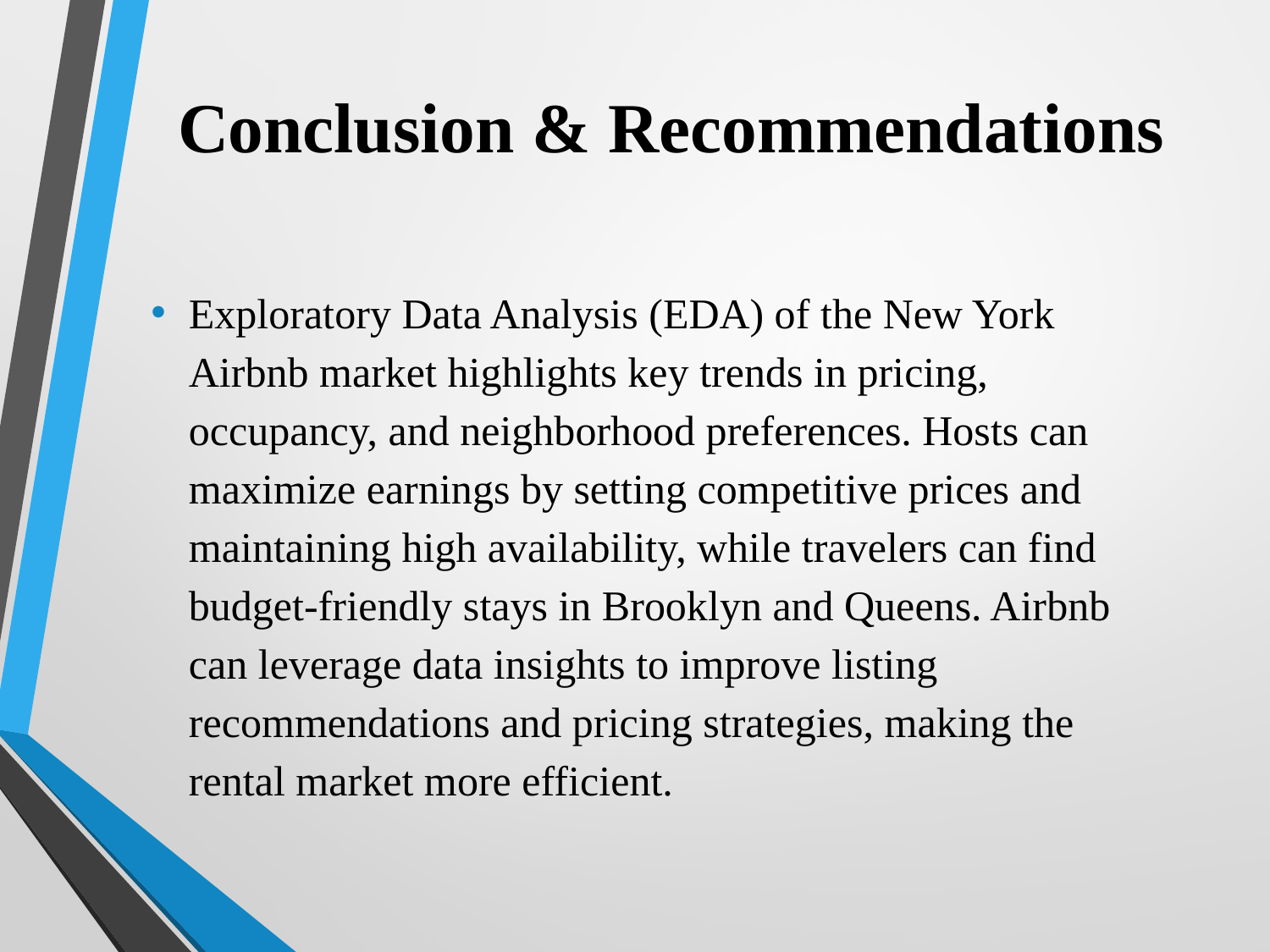

# Conclusion & Recommendations
Exploratory Data Analysis (EDA) of the New York Airbnb market highlights key trends in pricing, occupancy, and neighborhood preferences. Hosts can maximize earnings by setting competitive prices and maintaining high availability, while travelers can find budget-friendly stays in Brooklyn and Queens. Airbnb can leverage data insights to improve listing recommendations and pricing strategies, making the rental market more efficient.